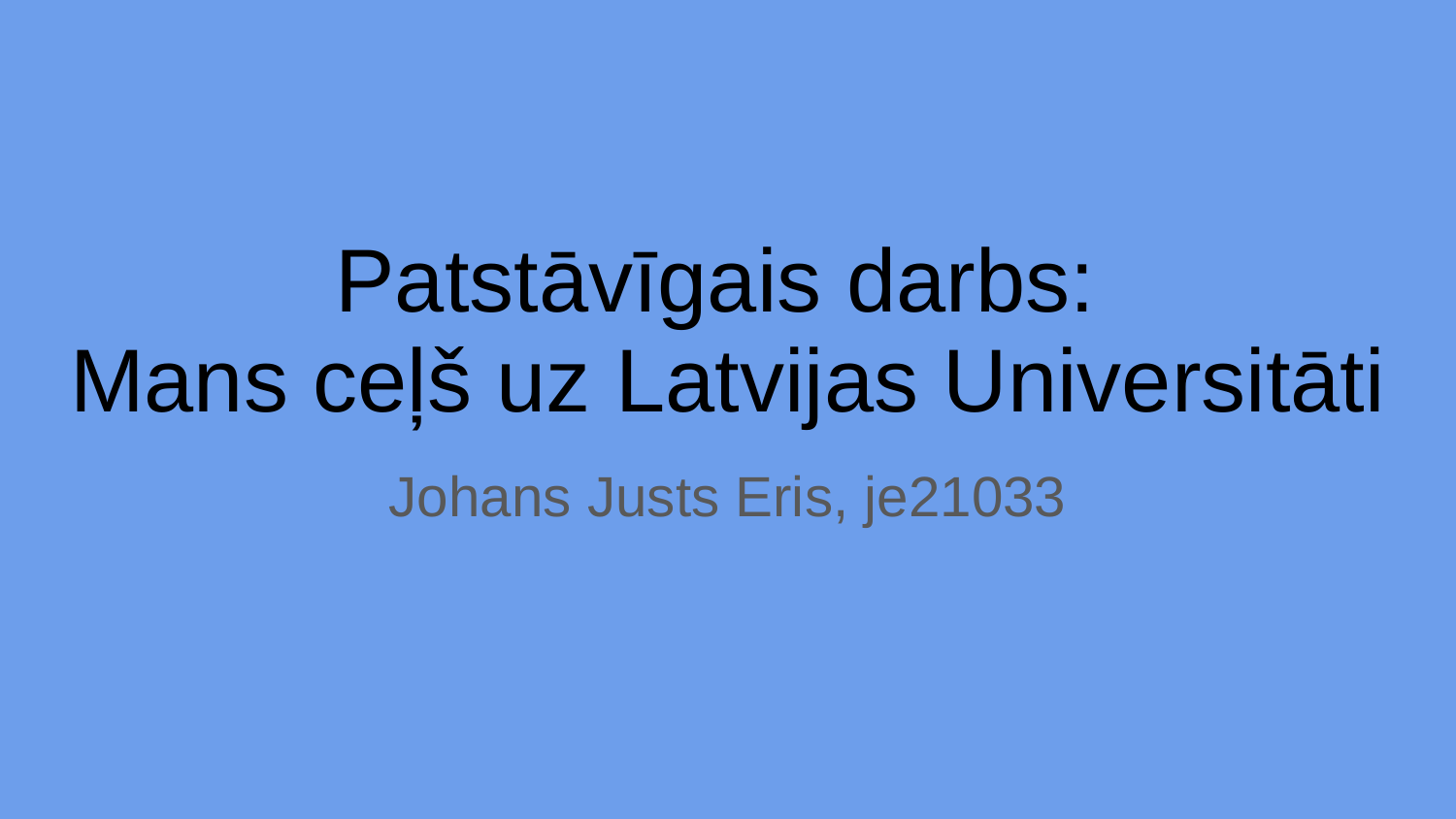

# Patstāvīgais darbs:
Mans ceļš uz Latvijas Universitāti
Johans Justs Eris, je21033